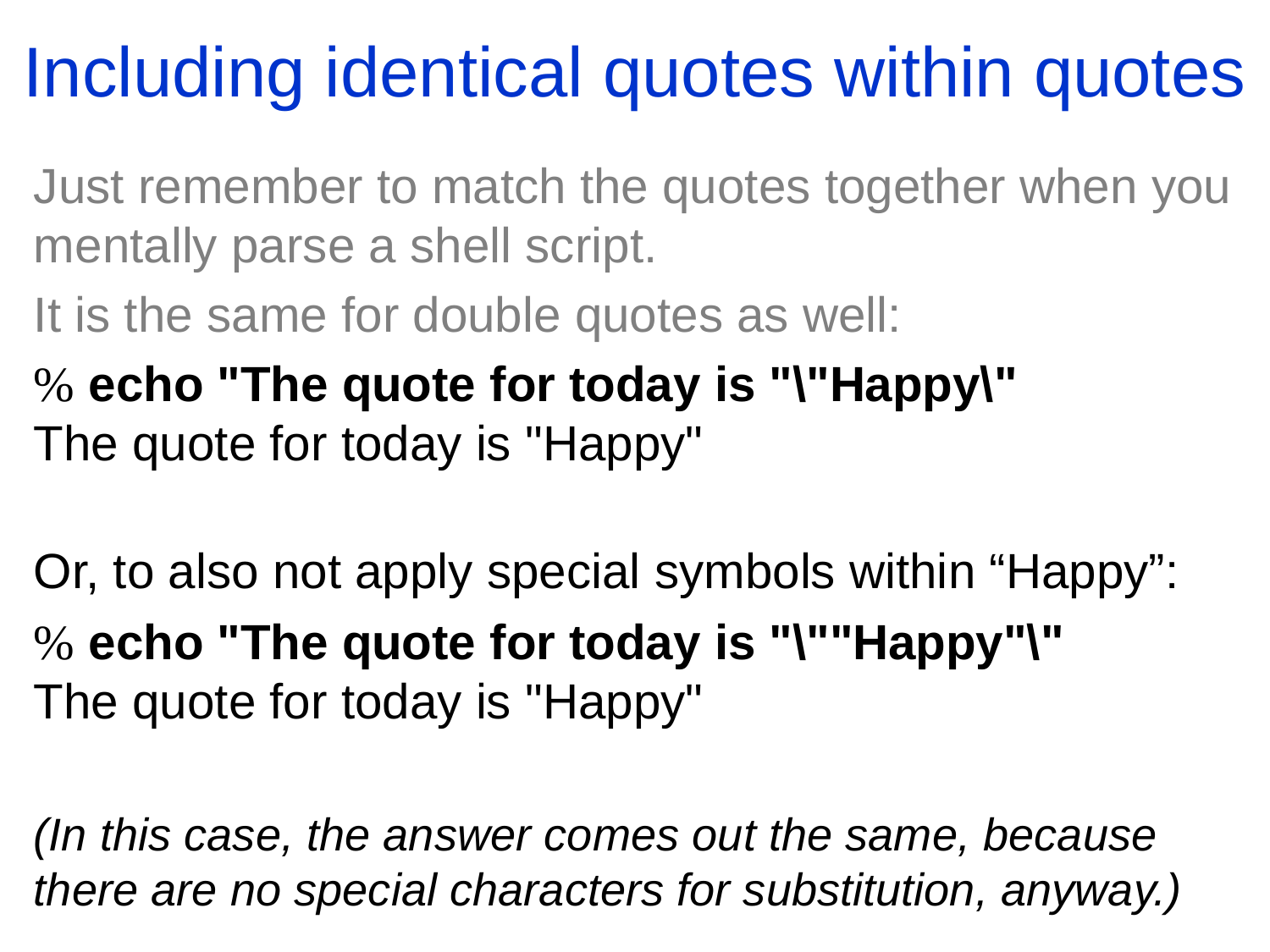

Including identical quotes within quotes
Just remember to match the quotes together when you mentally parse a shell script.
It is the same for double quotes as well:
% echo "The quote for today is "\"Happy\"
The quote for today is "Happy"
Or, to also not apply special symbols within “Happy”:
% echo "The quote for today is "\""Happy"\"
The quote for today is "Happy"
(In this case, the answer comes out the same, because there are no special characters for substitution, anyway.)